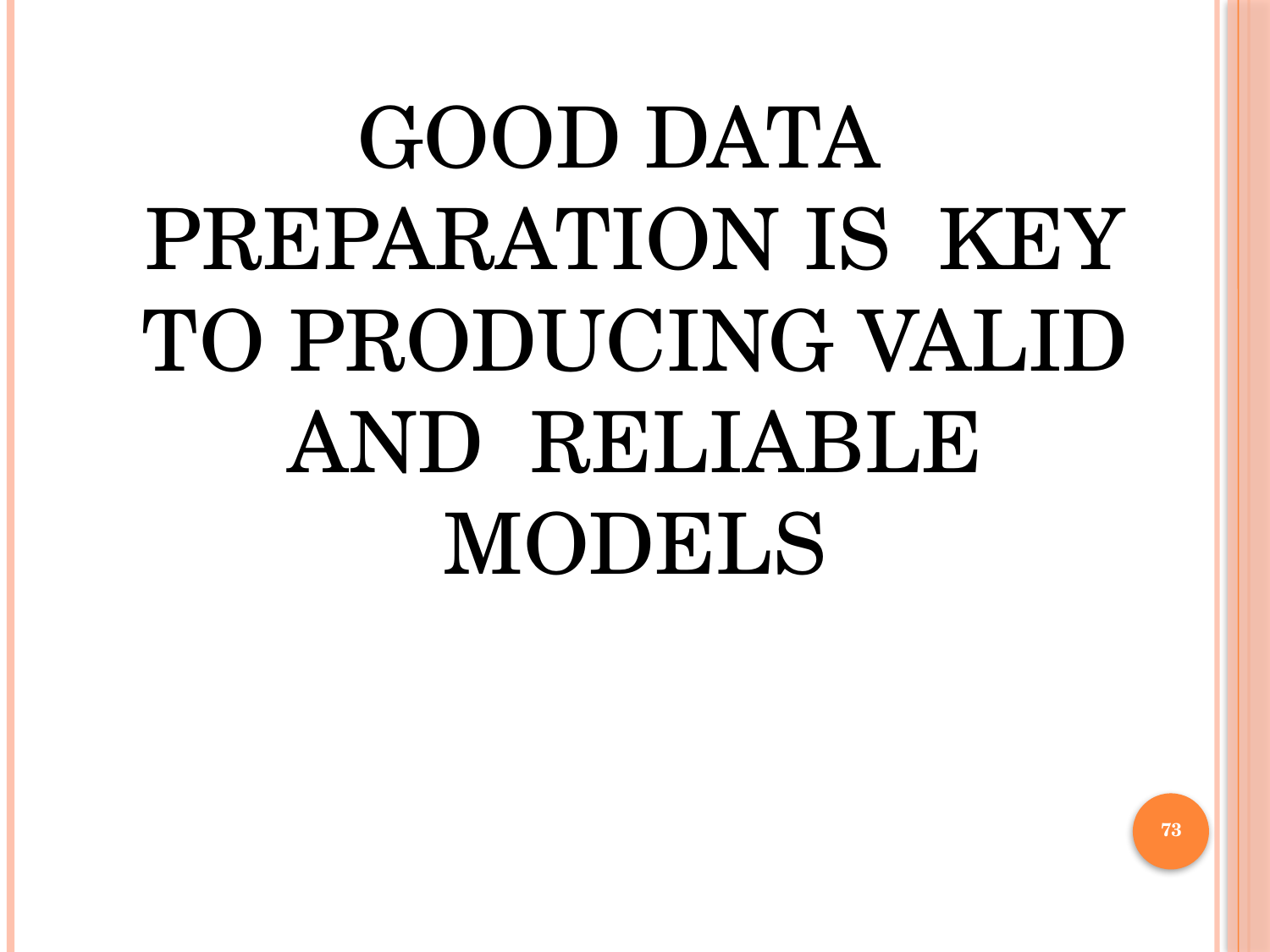

# Good data preparation is  key to producing valid and  reliable models
73